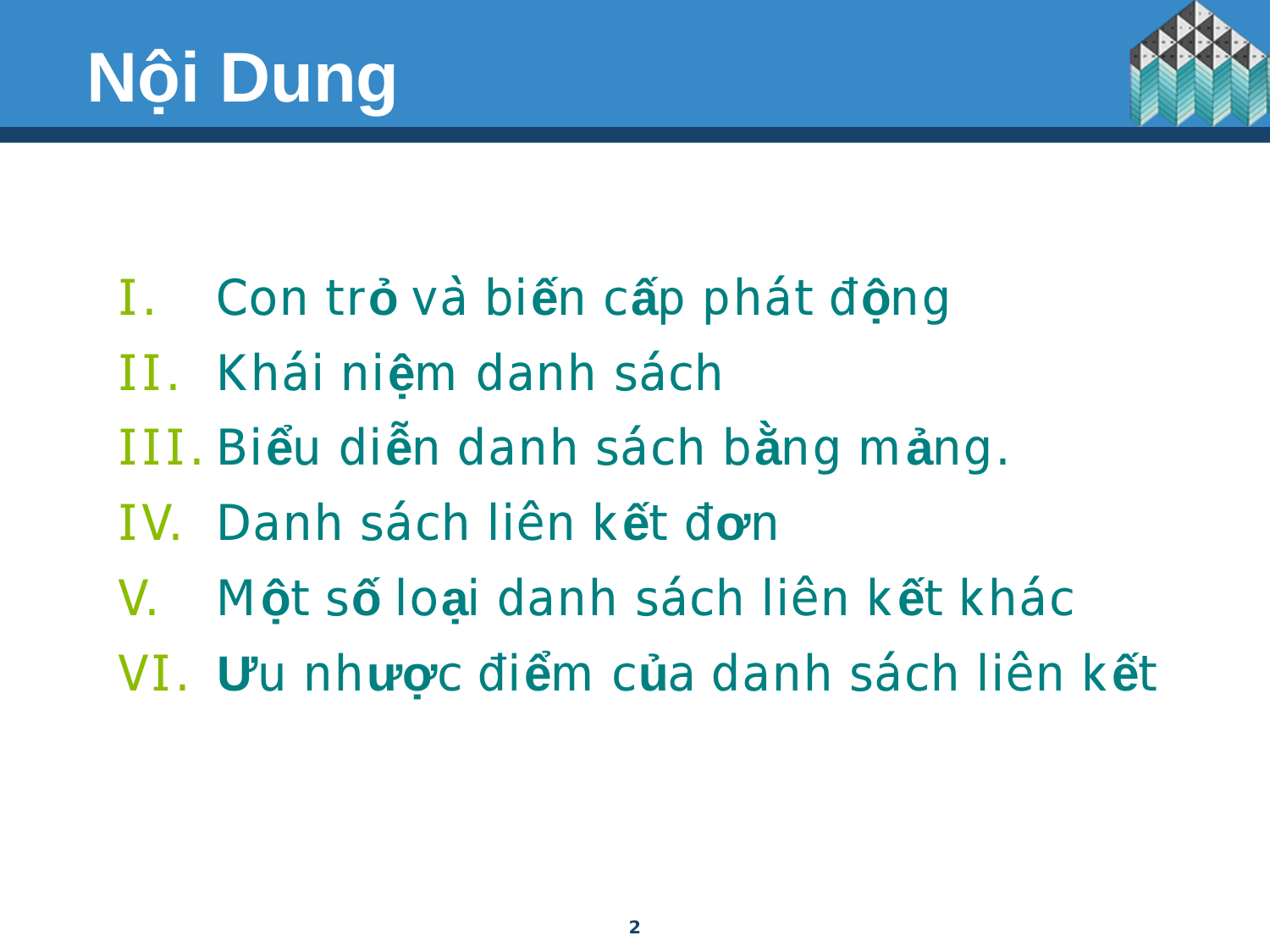

# Nội Dung
Con trỏ và biến cấp phát động
Khái niệm danh sách
Biểu diễn danh sách bằng mảng.
Danh sách liên kết đơn
Một số loại danh sách liên kết khác
Ưu nhược điểm của danh sách liên kết
2